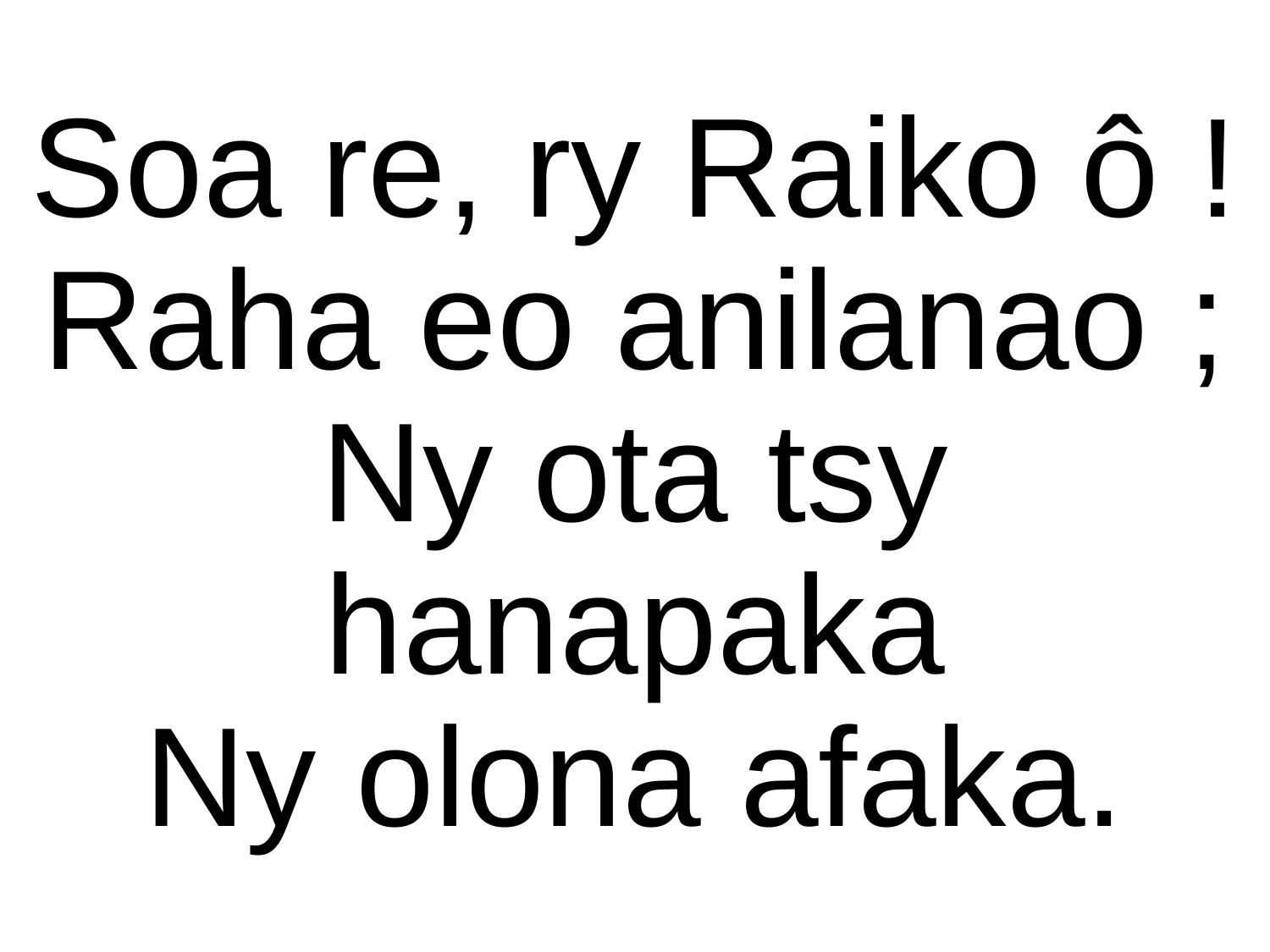

Soa re, ry Raiko ô !
Raha eo anilanao ;
Ny ota tsy hanapaka
Ny olona afaka.